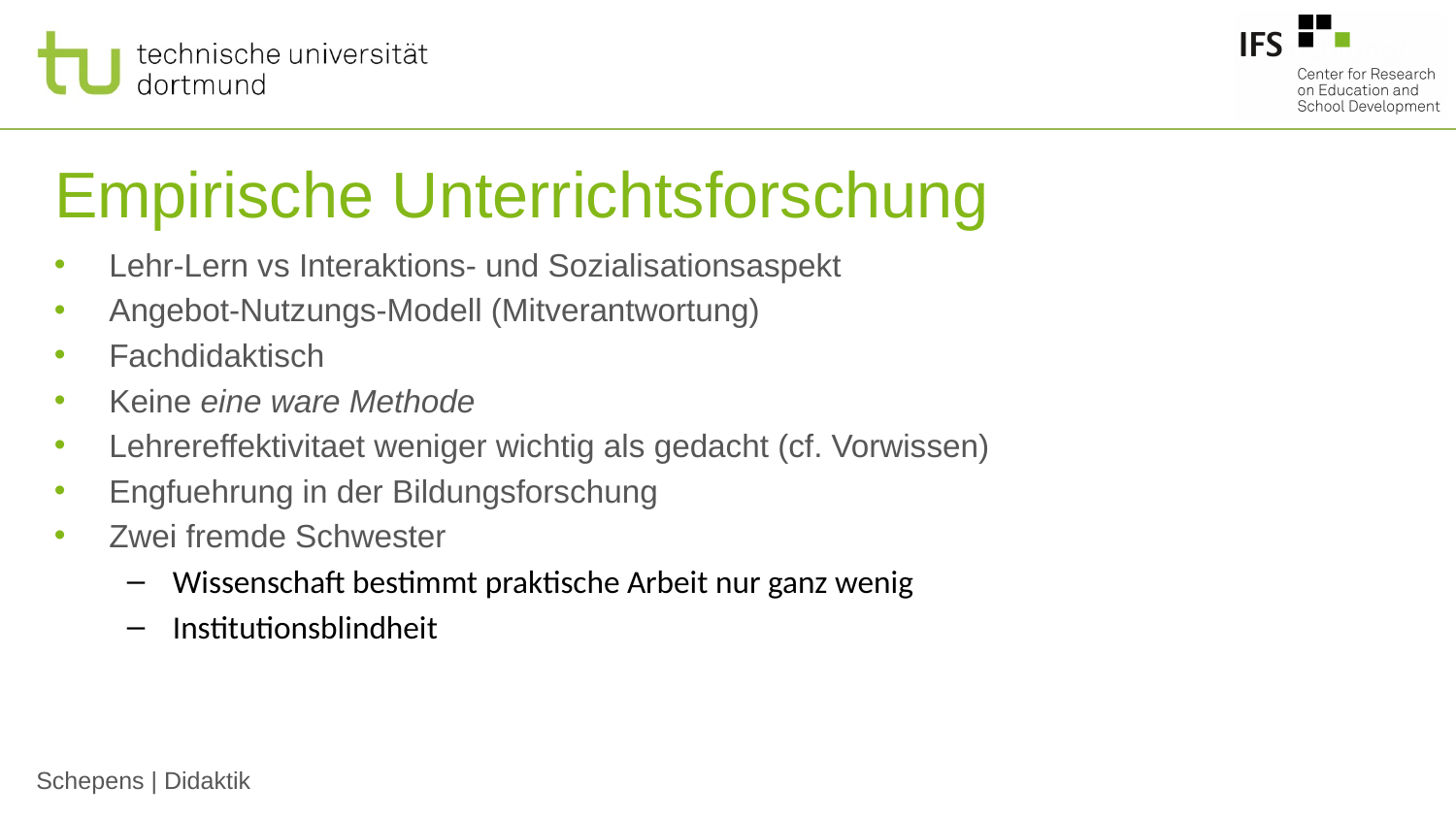

# Empirische Unterrichtsforschung
Lehr-Lern vs Interaktions- und Sozialisationsaspekt
Angebot-Nutzungs-Modell (Mitverantwortung)
Fachdidaktisch
Keine eine ware Methode
Lehrereffektivitaet weniger wichtig als gedacht (cf. Vorwissen)
Engfuehrung in der Bildungsforschung
Zwei fremde Schwester
Wissenschaft bestimmt praktische Arbeit nur ganz wenig
Institutionsblindheit